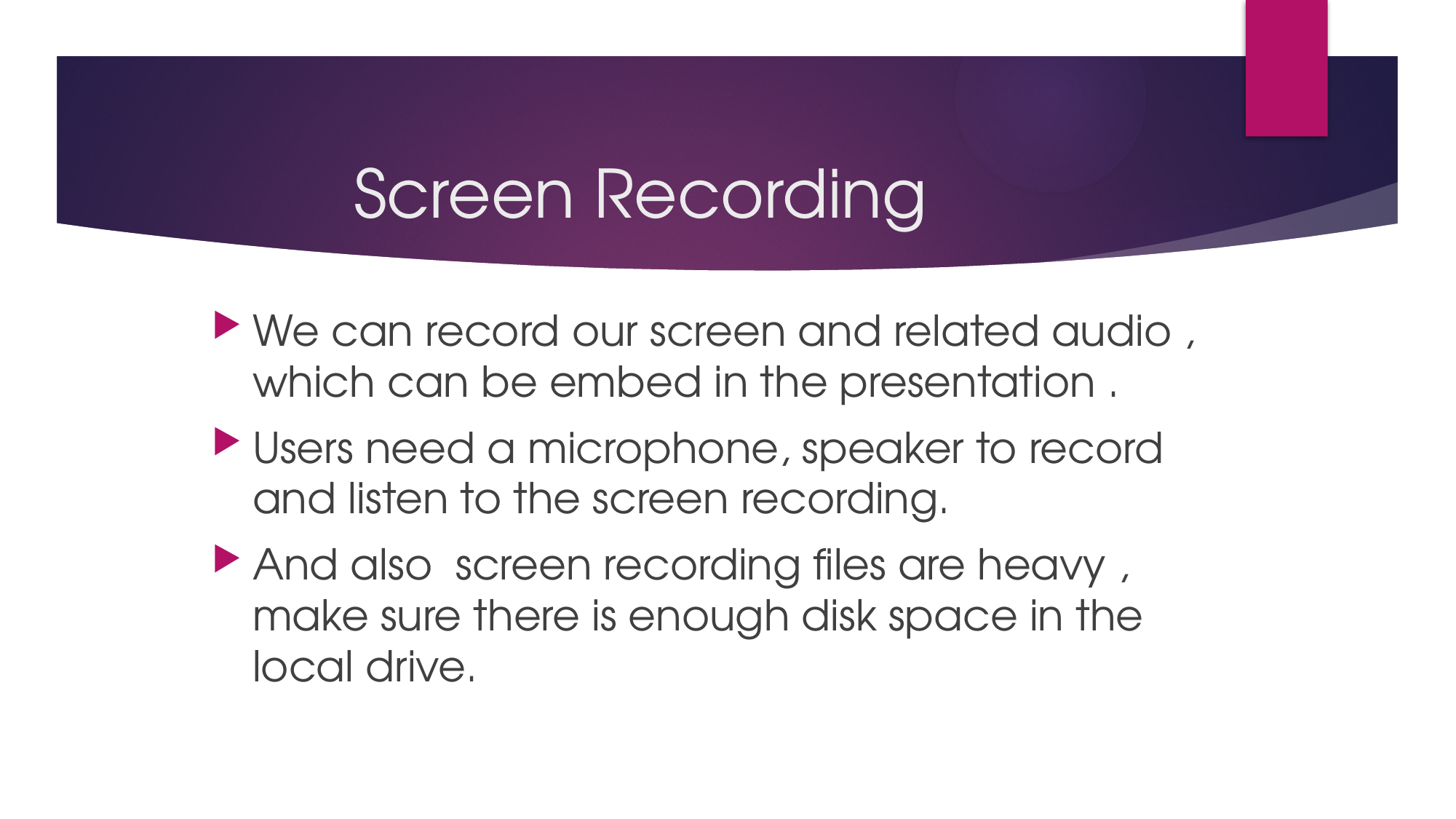

# Screen Recording
We can record our screen and related audio , which can be embed in the presentation .
Users need a microphone, speaker to record  and listen to the screen recording.
And also  screen recording files are heavy , make sure there is enough disk space in the local drive.